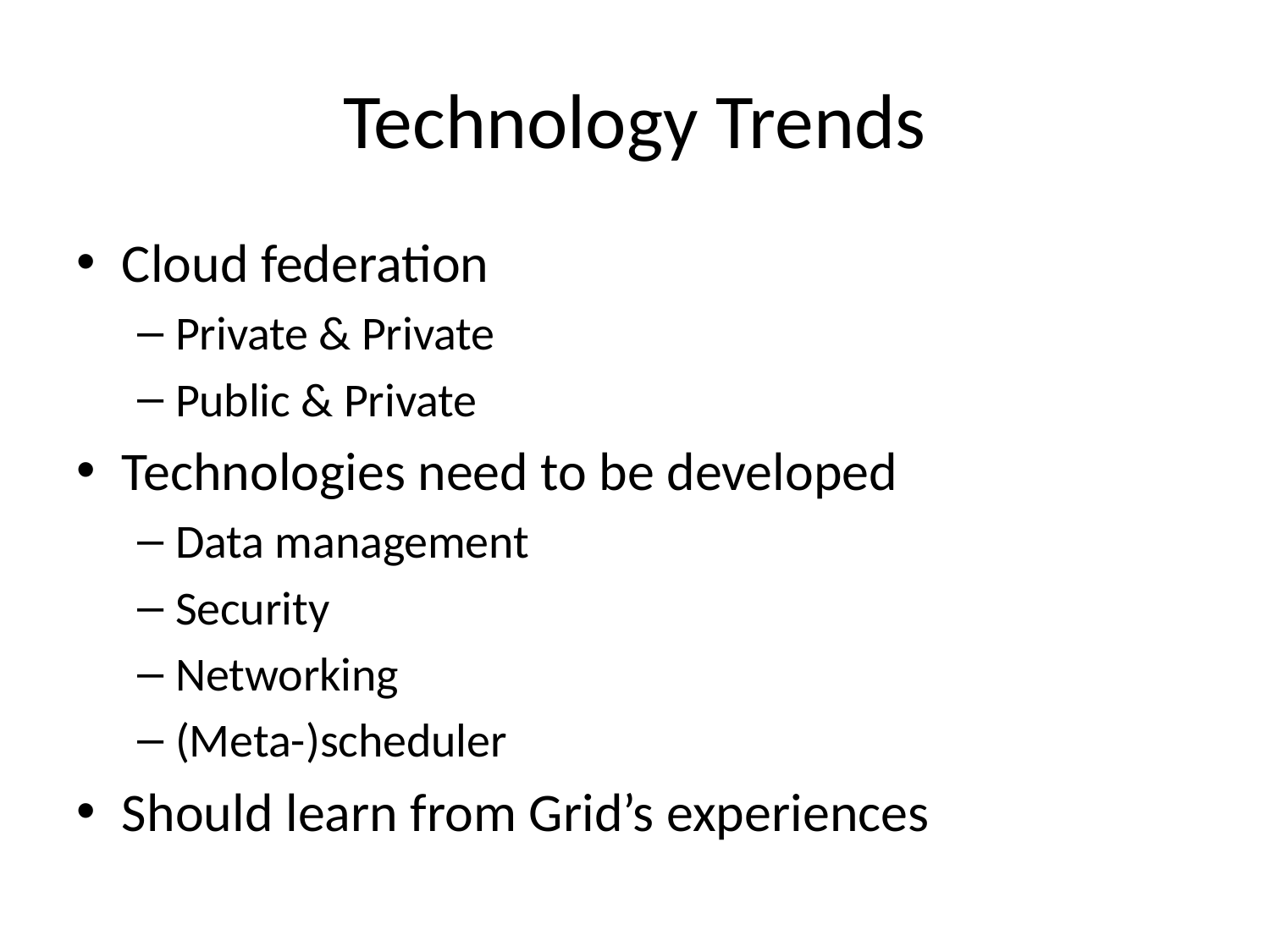

# Technology Trends
Cloud federation
Private & Private
Public & Private
Technologies need to be developed
Data management
Security
Networking
(Meta-)scheduler
Should learn from Grid’s experiences